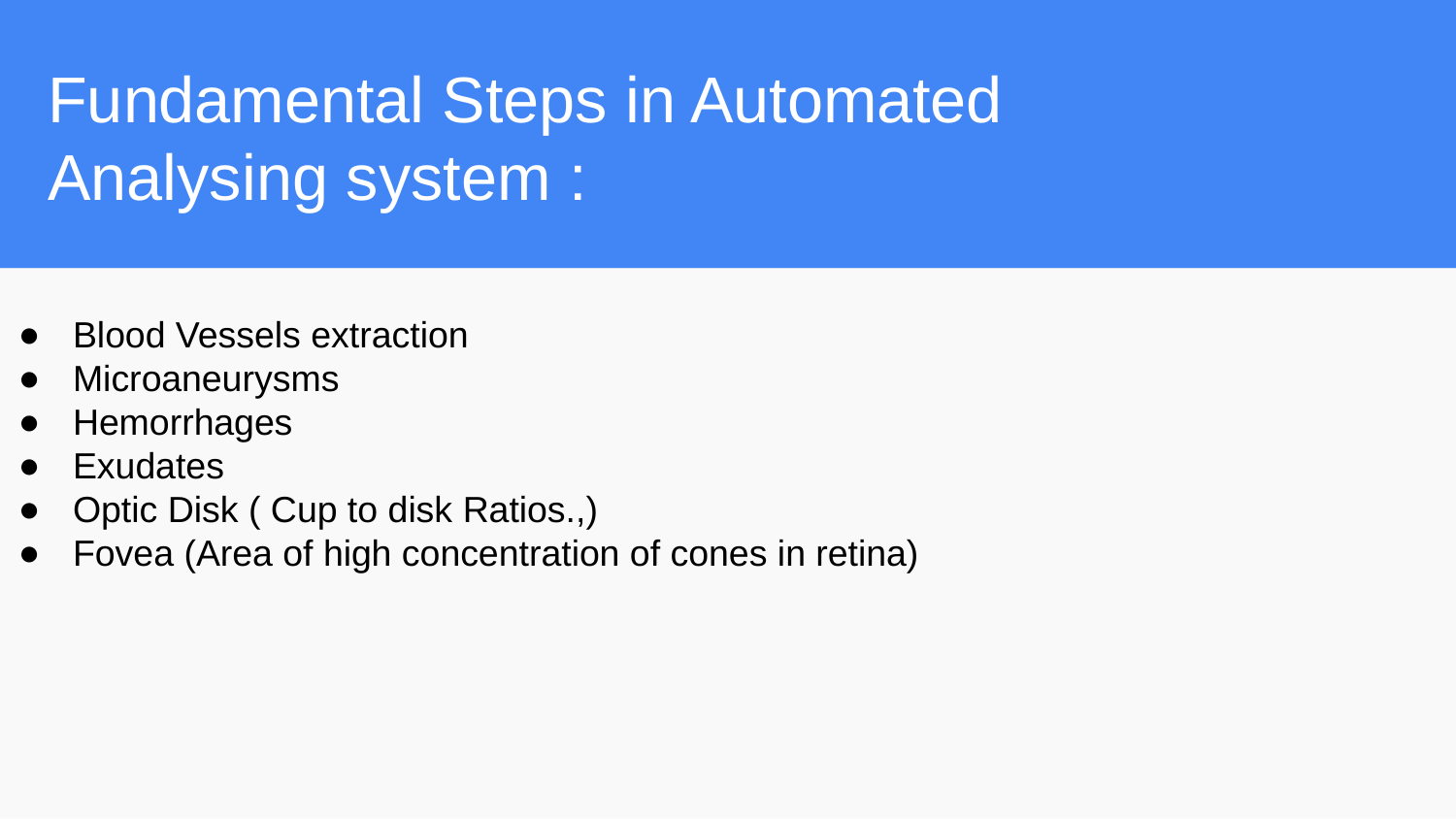

Fundamental Steps in Automated Analysing system :

Blood Vessels extraction
Microaneurysms
Hemorrhages
Exudates
Optic Disk ( Cup to disk Ratios.,)
Fovea (Area of high concentration of cones in retina)